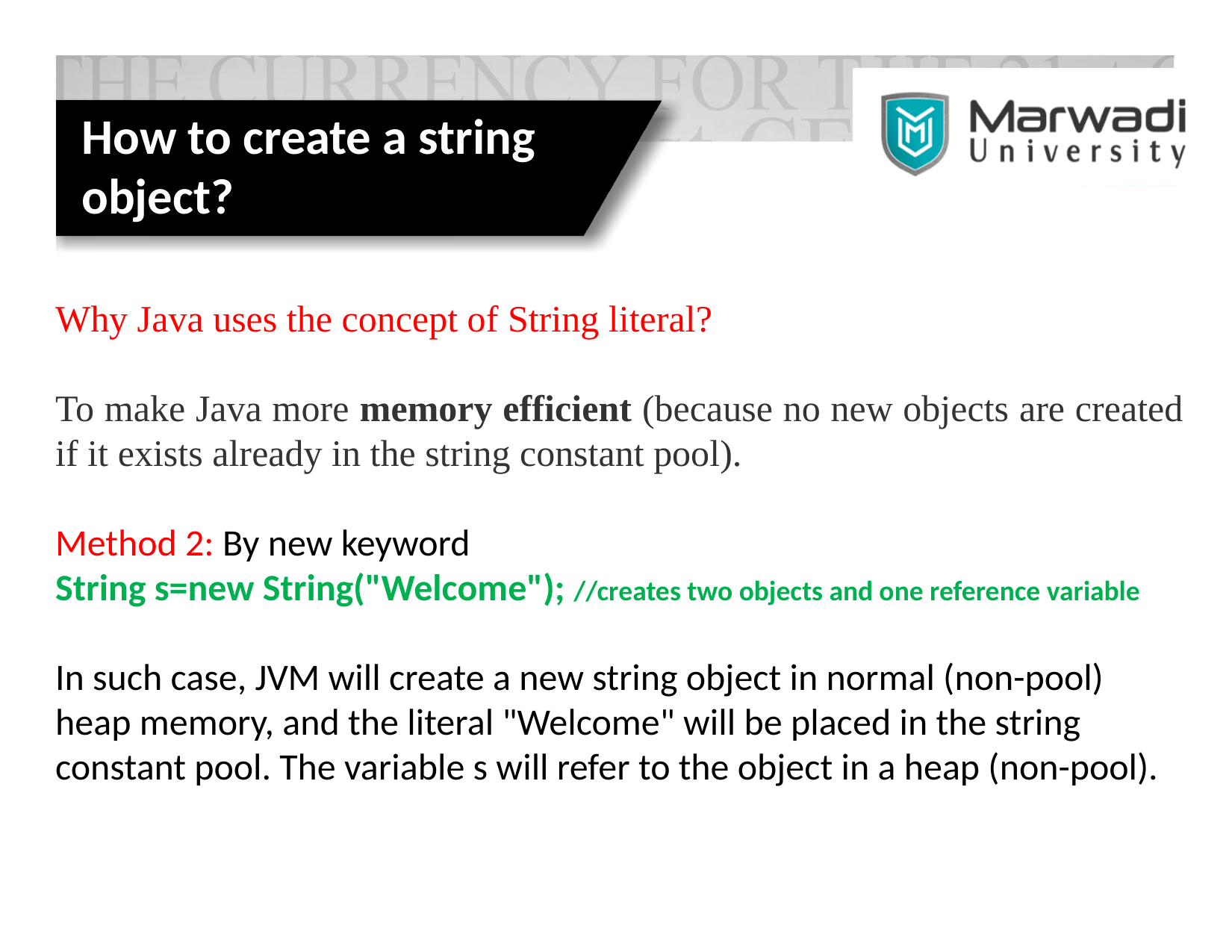

How to create a string object?
Why Java uses the concept of String literal?

To make Java more memory efficient (because no new objects are created if it exists already in the string constant pool).
Method 2: By new keyword
String s=new String("Welcome"); //creates two objects and one reference variable

In such case, JVM will create a new string object in normal (non-pool) heap memory, and the literal "Welcome" will be placed in the string constant pool. The variable s will refer to the object in a heap (non-pool).